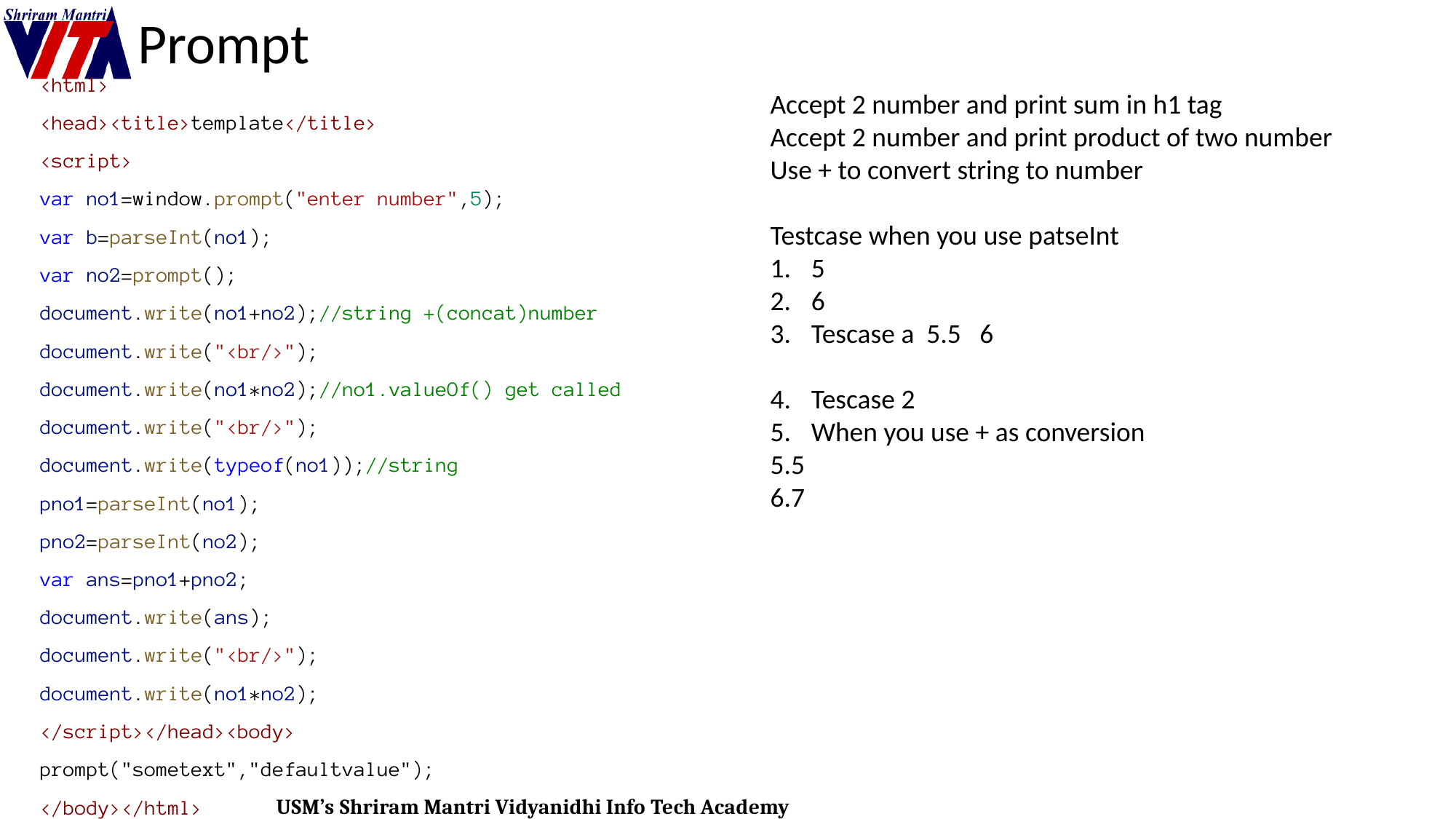

# Prompt
<html>
<head><title>template</title>
<script>
var no1=window.prompt("enter number",5);
var b=parseInt(no1);
var no2=prompt();
document.write(no1+no2);//string +(concat)number
document.write("<br/>");
document.write(no1*no2);//no1.valueOf() get called
document.write("<br/>");
document.write(typeof(no1));//string
pno1=parseInt(no1);
pno2=parseInt(no2);
var ans=pno1+pno2;
document.write(ans);
document.write("<br/>");
document.write(no1*no2);
</script></head><body>
prompt("sometext","defaultvalue");
</body></html>

Accept 2 number and print sum in h1 tag
Accept 2 number and print product of two number
Use + to convert string to number

Testcase when you use patseInt
5
6
Tescase a  5.5   6

Tescase 2
When you use + as conversion
5.5
6.7